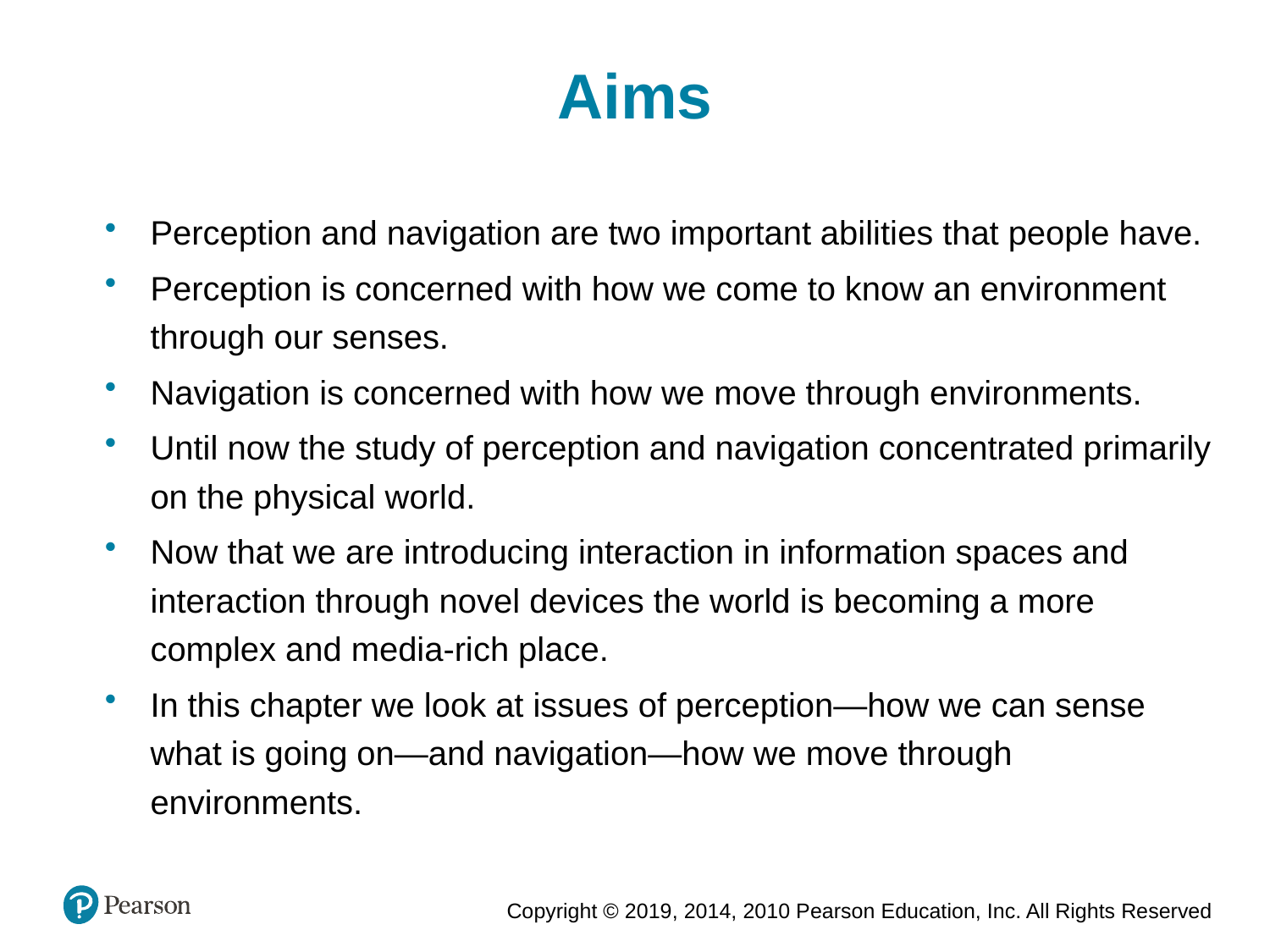

Aims
Perception and navigation are two important abilities that people have.
Perception is concerned with how we come to know an environment through our senses.
Navigation is concerned with how we move through environments.
Until now the study of perception and navigation concentrated primarily on the physical world.
Now that we are introducing interaction in information spaces and interaction through novel devices the world is becoming a more complex and media-rich place.
In this chapter we look at issues of perception—how we can sense what is going on—and navigation—how we move through environments.